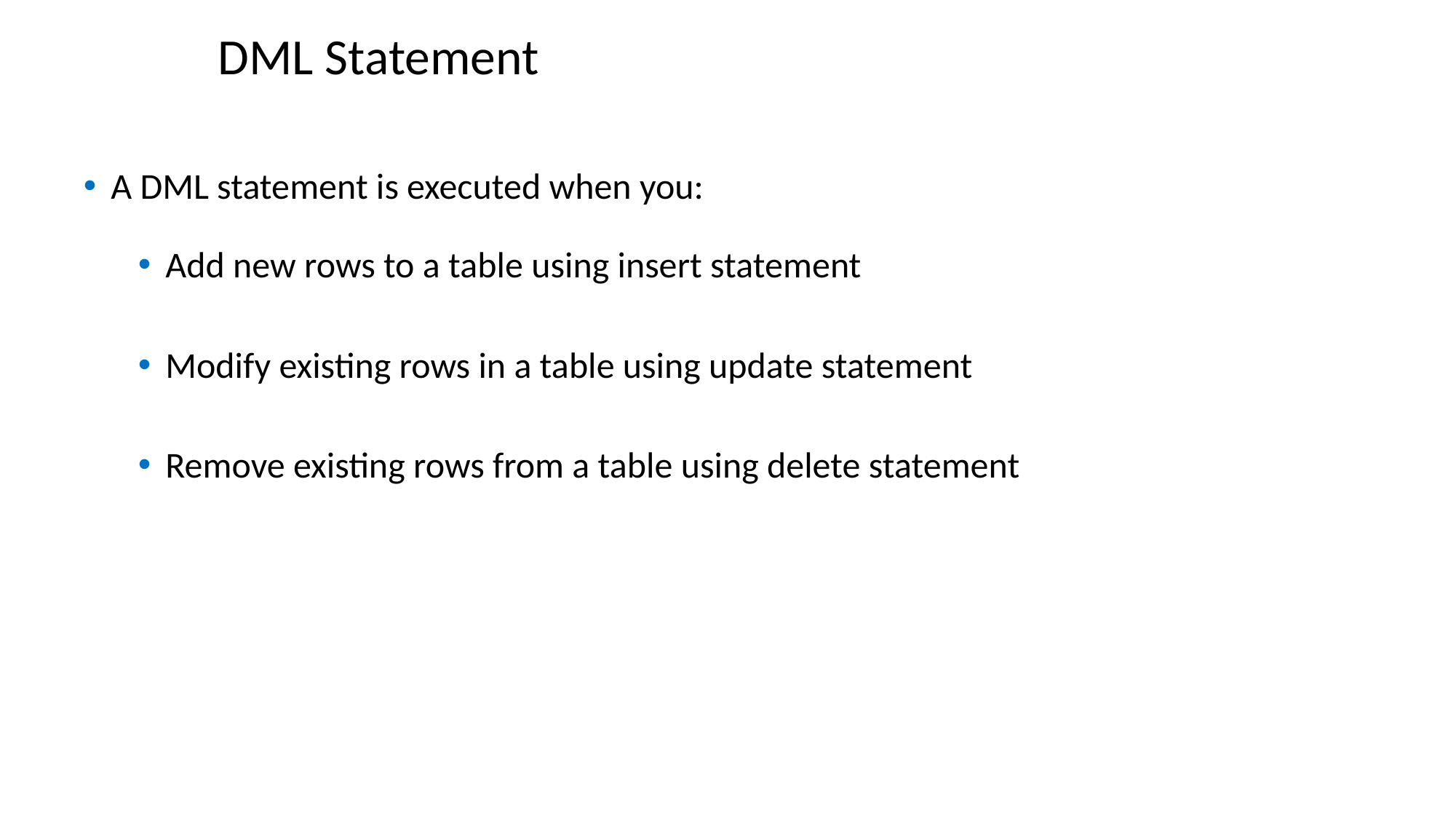

DML Statement
A DML statement is executed when you:

Add new rows to a table using insert statement

Modify existing rows in a table using update statement

Remove existing rows from a table using delete statement